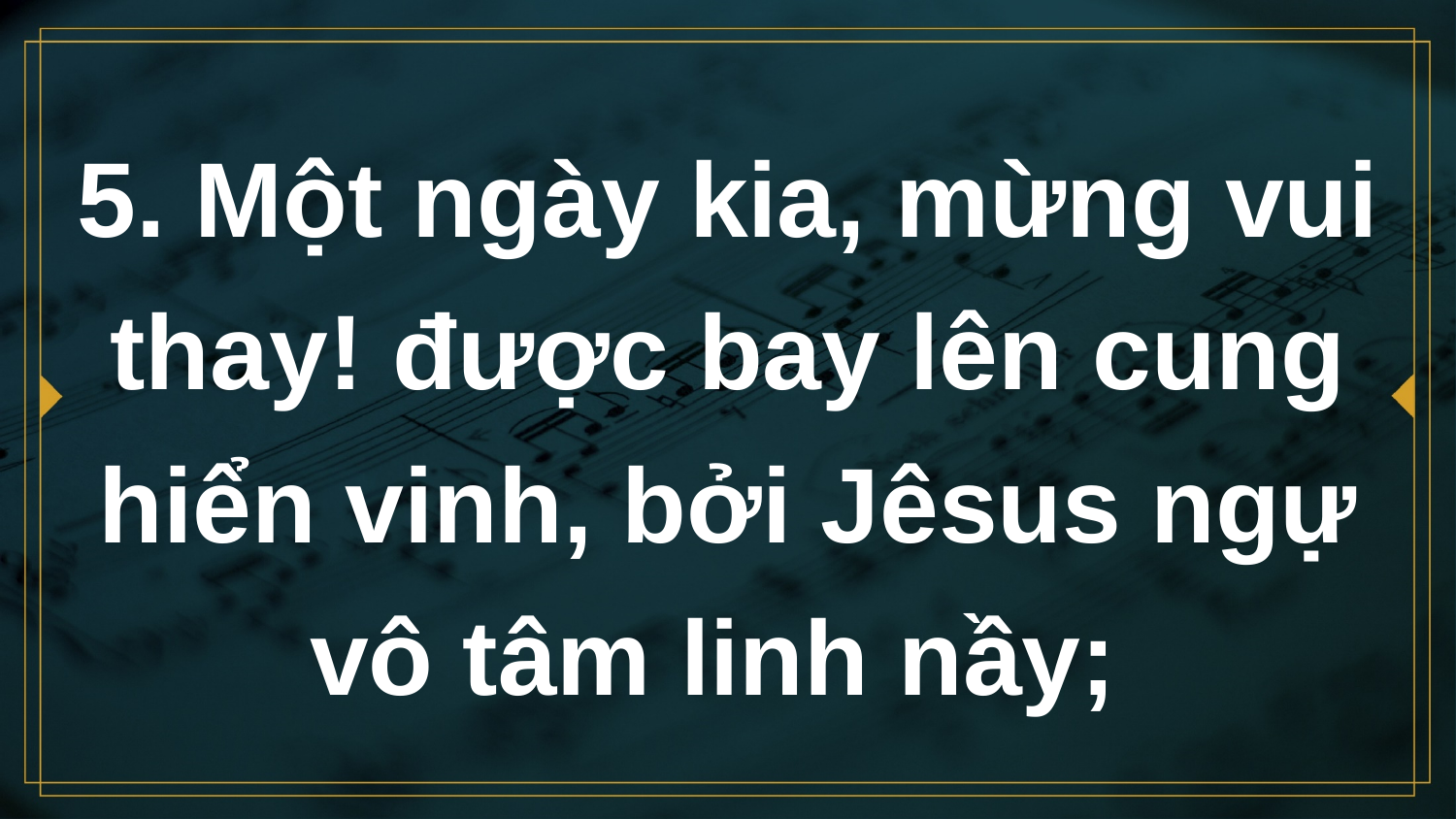

# 5. Một ngày kia, mừng vui thay! được bay lên cung hiển vinh, bởi Jêsus ngự vô tâm linh nầy;